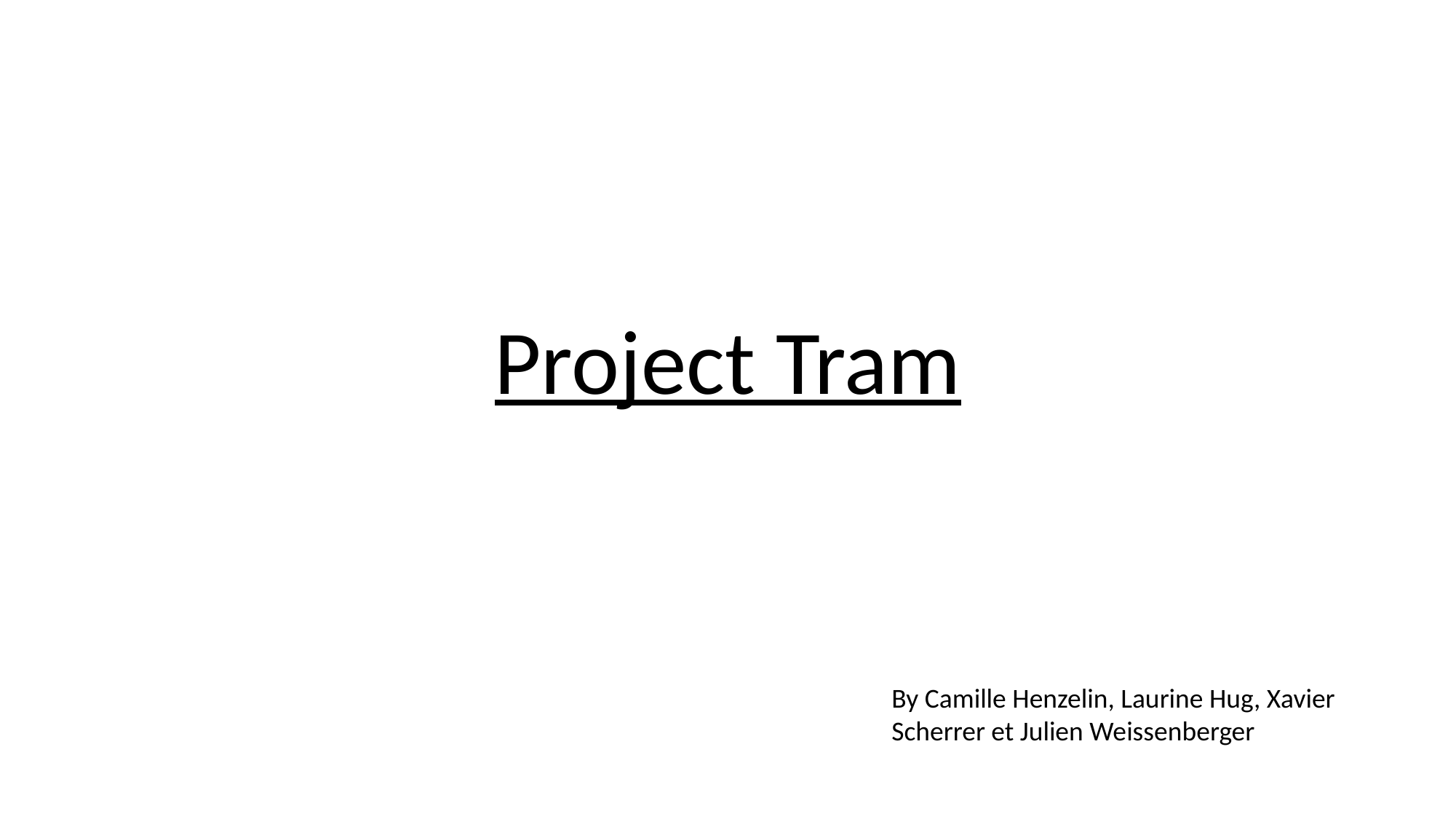

# Project Tram
By Camille Henzelin, Laurine Hug, Xavier Scherrer et Julien Weissenberger